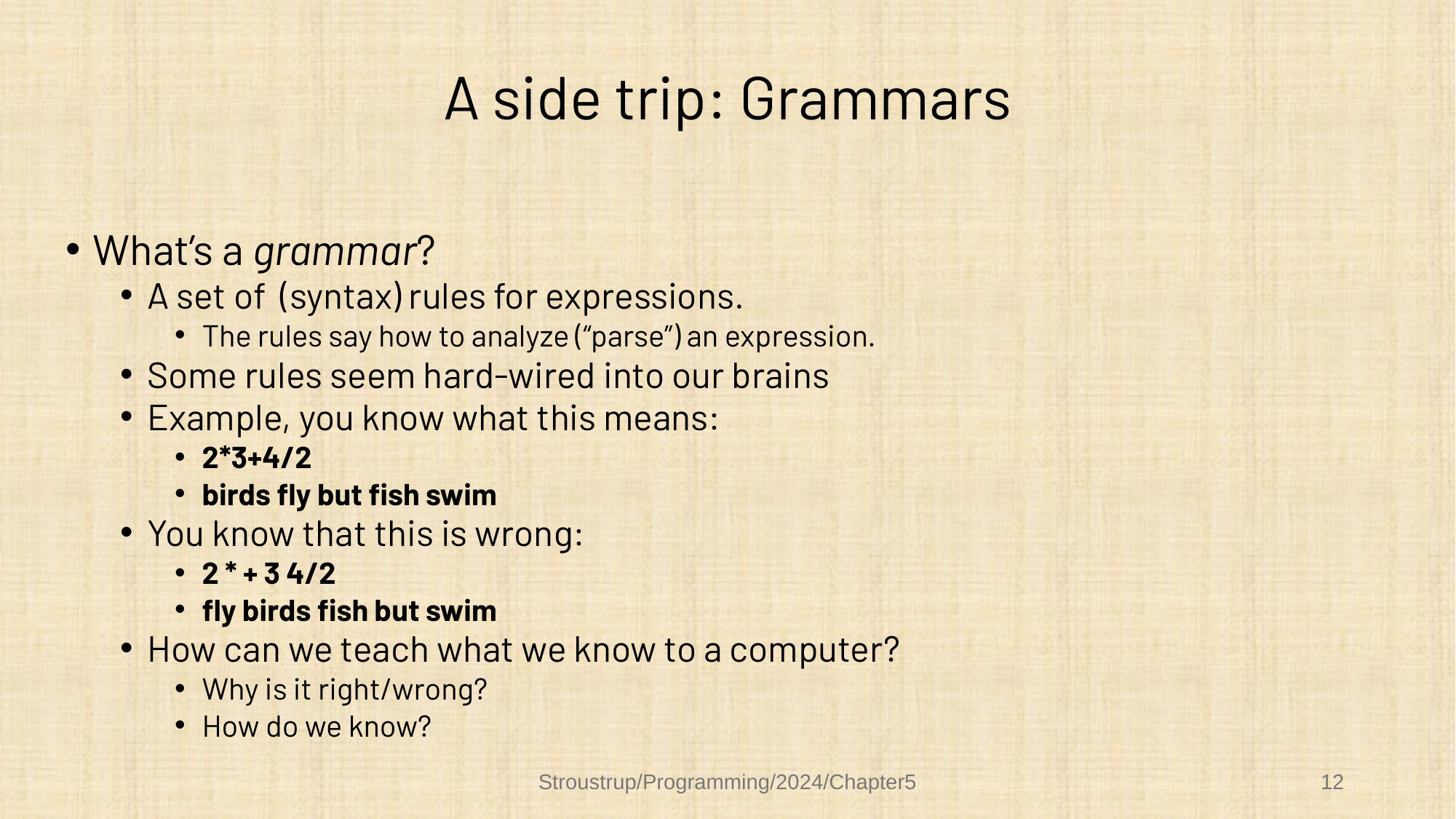

# A side trip: Grammars
What’s a grammar?
A set of  (syntax) rules for expressions.
The rules say how to analyze (“parse”) an expression.
Some rules seem hard-wired into our brains
Example, you know what this means:
2*3+4/2
birds fly but fish swim
You know that this is wrong:
2 * + 3 4/2
fly birds fish but swim
How can we teach what we know to a computer?
Why is it right/wrong?
How do we know?

Stroustrup/Programming/2024/Chapter5
12